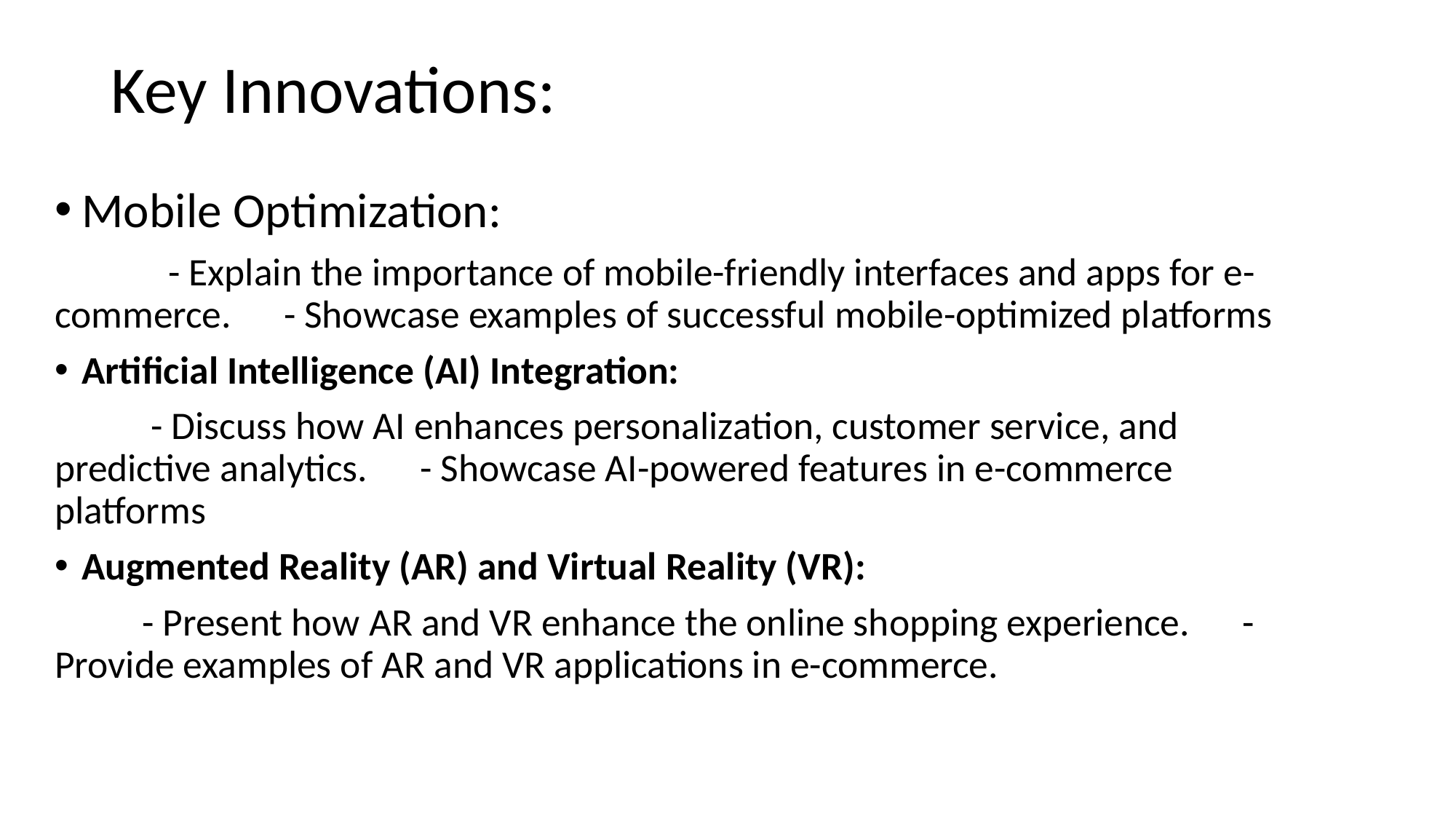

# Key Innovations:

Mobile Optimization:
             - Explain the importance of mobile-friendly interfaces and apps for e-commerce.      - Showcase examples of successful mobile-optimized platforms
Artificial Intelligence (AI) Integration:
           - Discuss how AI enhances personalization, customer service, and predictive analytics.      - Showcase AI-powered features in e-commerce platforms
Augmented Reality (AR) and Virtual Reality (VR):
          - Present how AR and VR enhance the online shopping experience.      - Provide examples of AR and VR applications in e-commerce.
Recap the key points discussed.Encourage further exploration of innovative strategies in e-commerce.